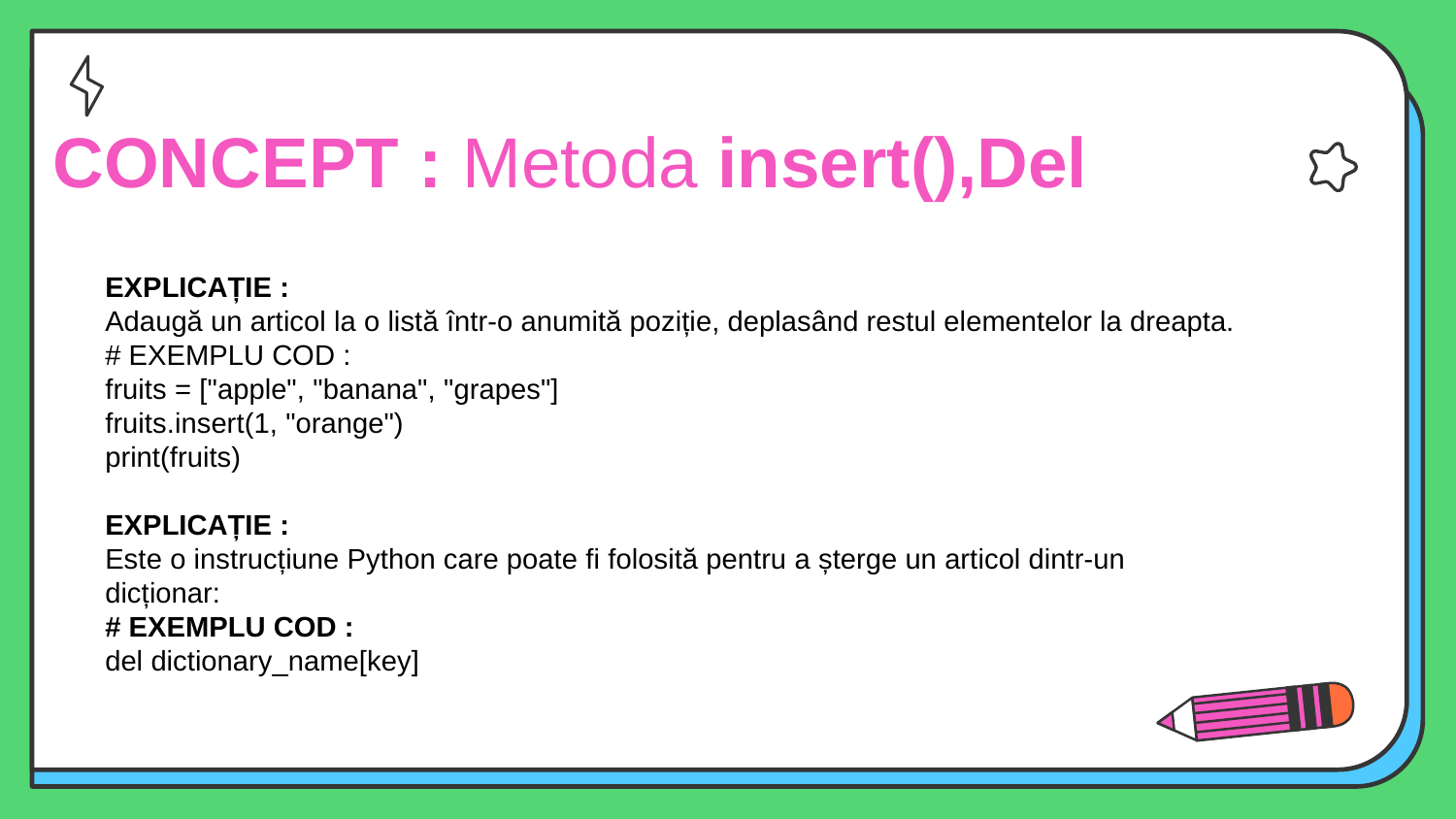

# CONCEPT : Metoda insert(),Del
EXPLICAȚIE :
Adaugă un articol la o listă într-o anumită poziție, deplasând restul elementelor la dreapta.
# EXEMPLU COD :
fruits = ["apple", "banana", "grapes"]
fruits.insert(1, "orange")
print(fruits)

EXPLICAȚIE :
Este o instrucțiune Python care poate fi folosită pentru a șterge un articol dintr-un dicționar:
# EXEMPLU COD :
del dictionary_name[key]